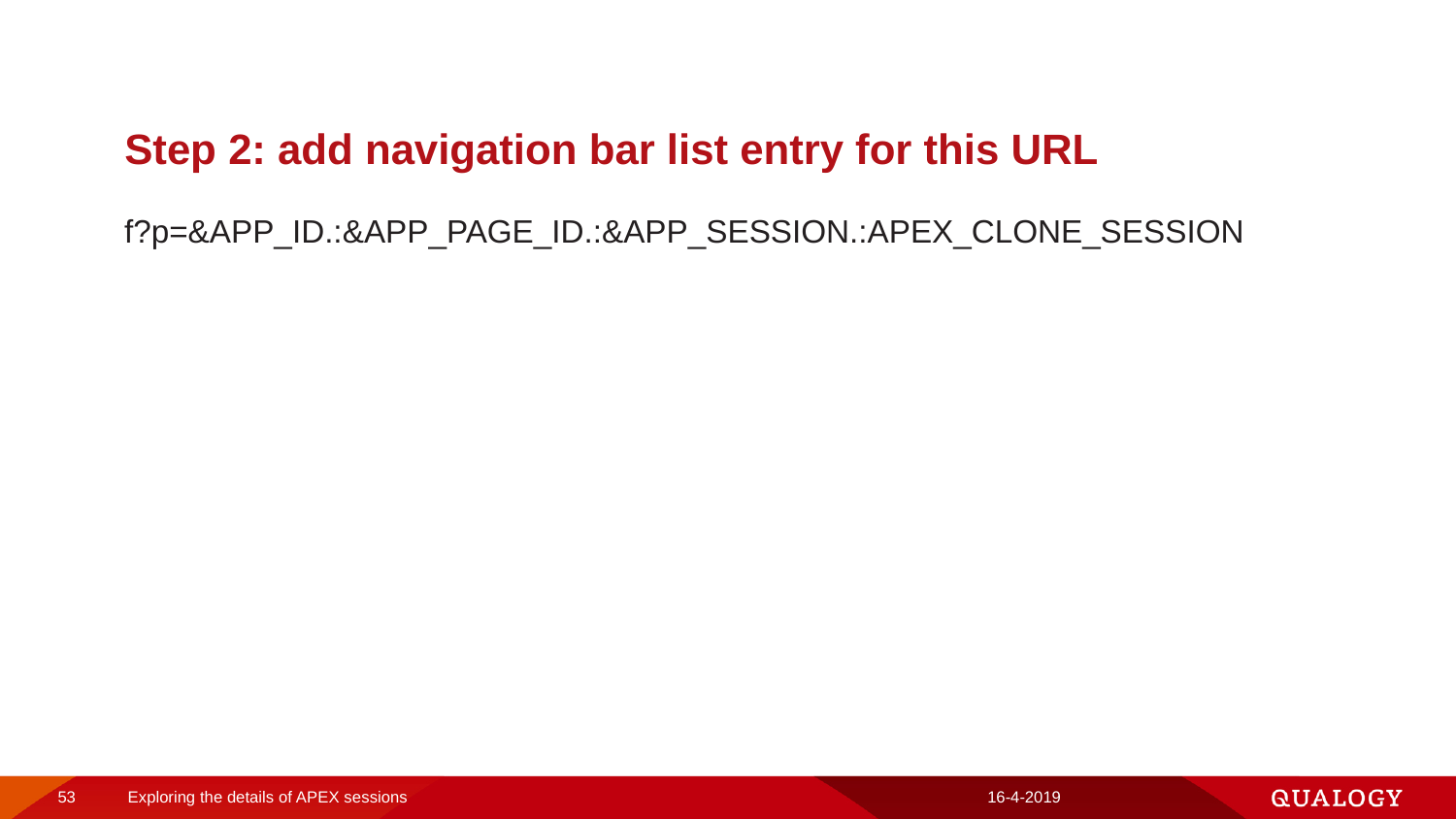

# Step 2: add navigation bar list entry for this URL
f?p=&APP_ID.:&APP_PAGE_ID.:&APP_SESSION.:APEX_CLONE_SESSION
53
Exploring the details of APEX sessions
16-4-2019